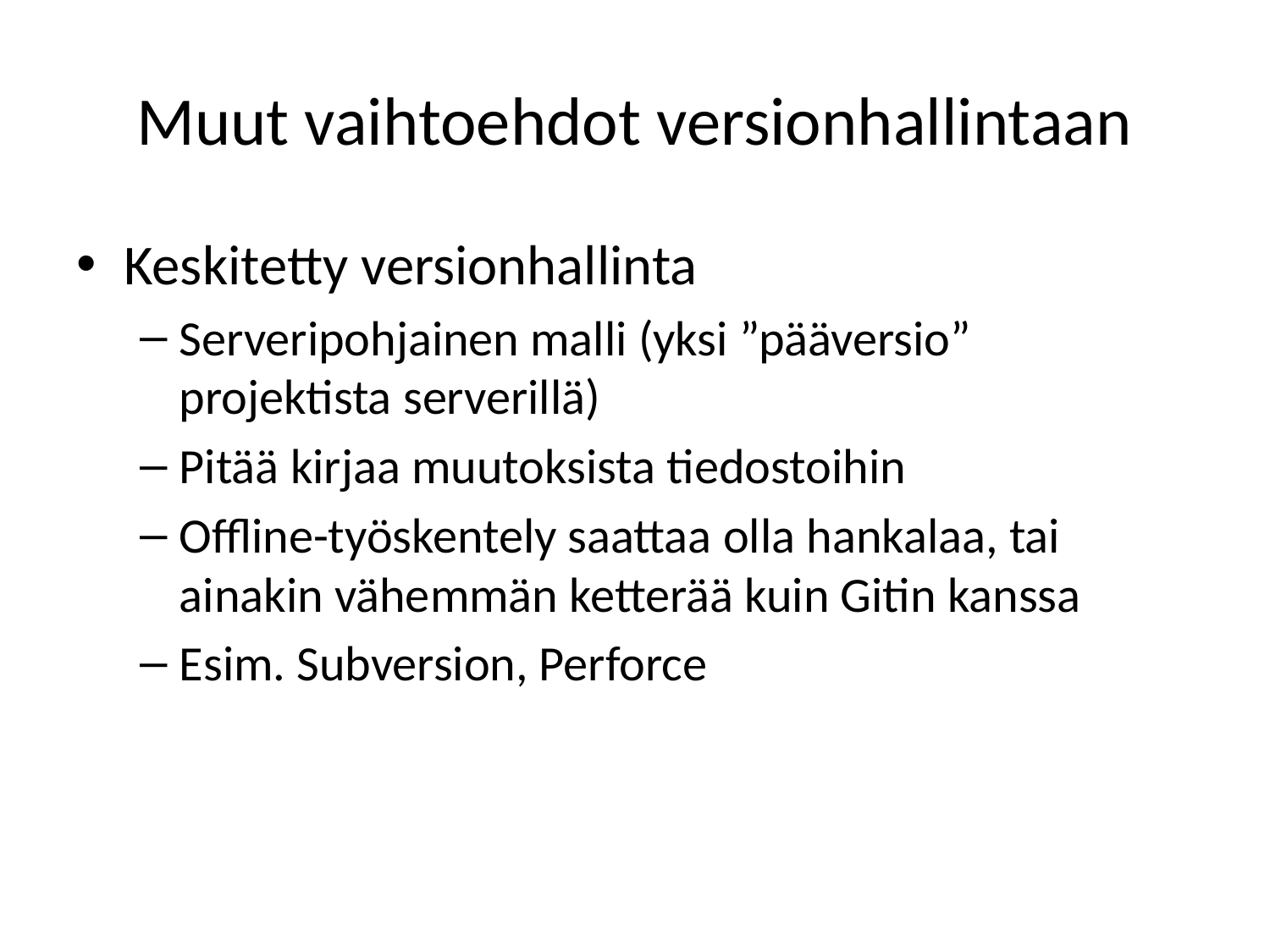

# Muut vaihtoehdot versionhallintaan
Keskitetty versionhallinta
Serveripohjainen malli (yksi ”pääversio” projektista serverillä)
Pitää kirjaa muutoksista tiedostoihin
Offline-työskentely saattaa olla hankalaa, tai ainakin vähemmän ketterää kuin Gitin kanssa
Esim. Subversion, Perforce